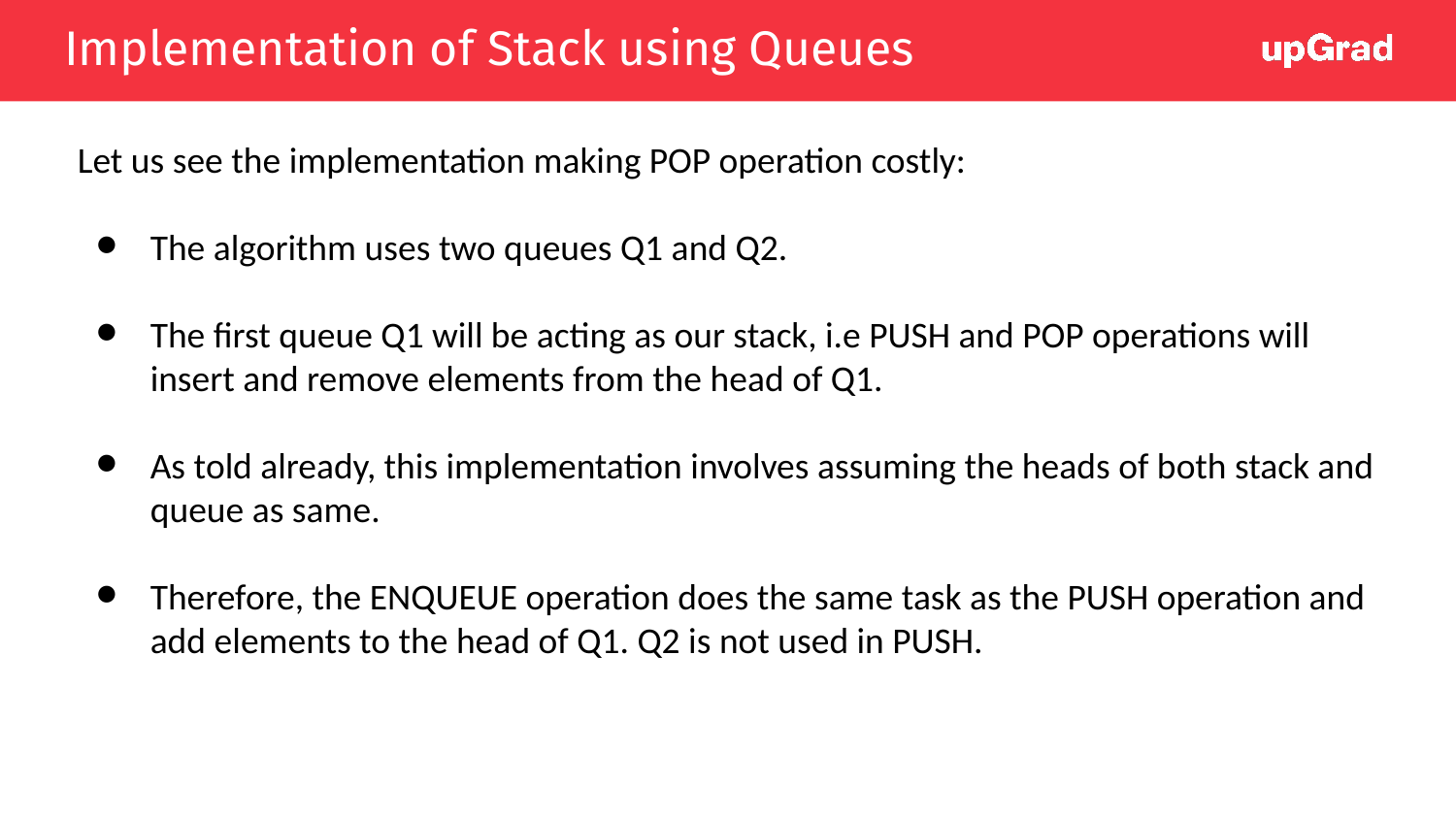

# Implementation of Stack using Queues

Let us see the implementation making POP operation costly:

The algorithm uses two queues Q1 and Q2.

The first queue Q1 will be acting as our stack, i.e PUSH and POP operations will insert and remove elements from the head of Q1.

As told already, this implementation involves assuming the heads of both stack and queue as same.

Therefore, the ENQUEUE operation does the same task as the PUSH operation and add elements to the head of Q1. Q2 is not used in PUSH.